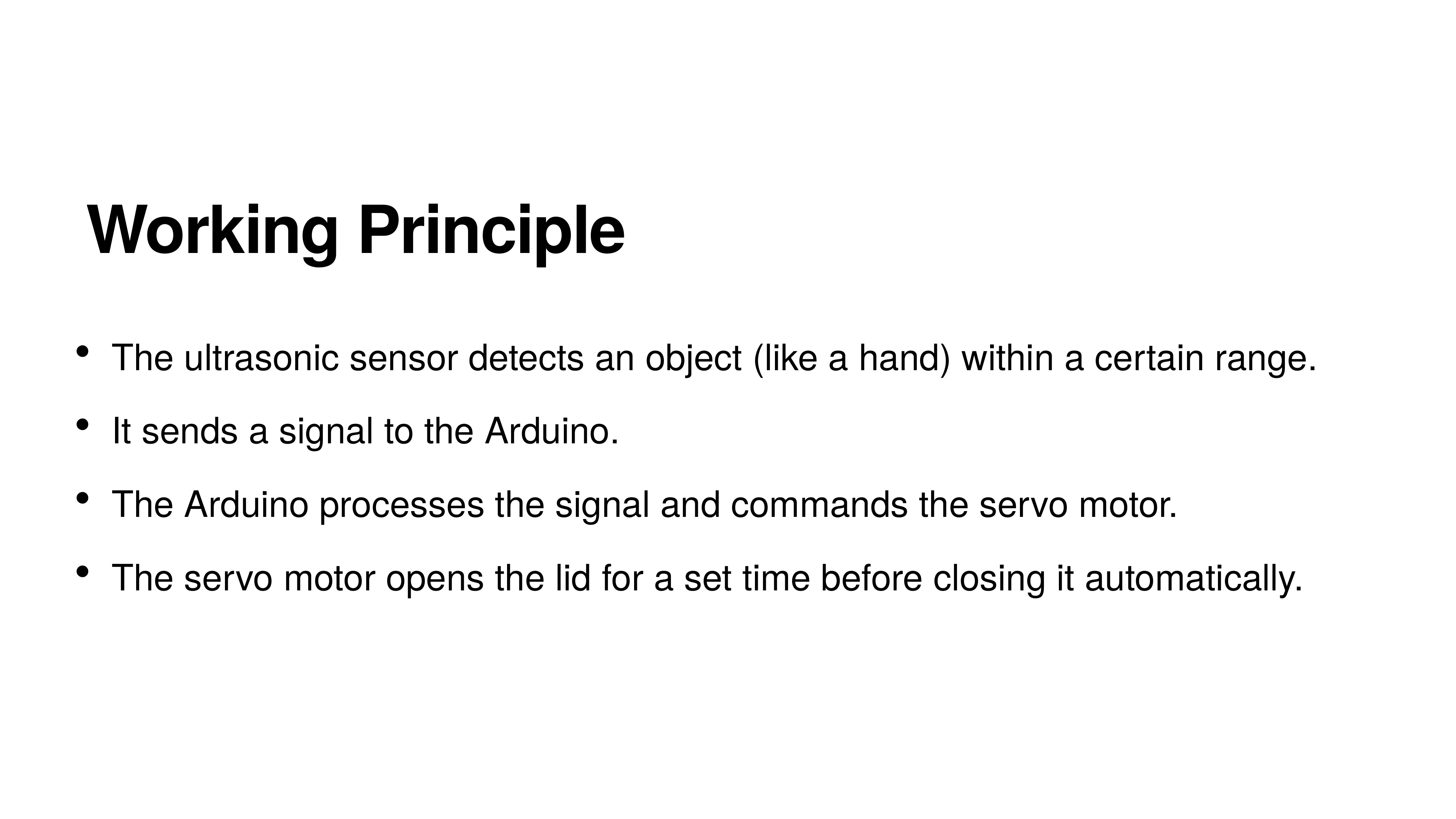

# Working Principle
The ultrasonic sensor detects an object (like a hand) within a certain range.
It sends a signal to the Arduino.
The Arduino processes the signal and commands the servo motor.
The servo motor opens the lid for a set time before closing it automatically.